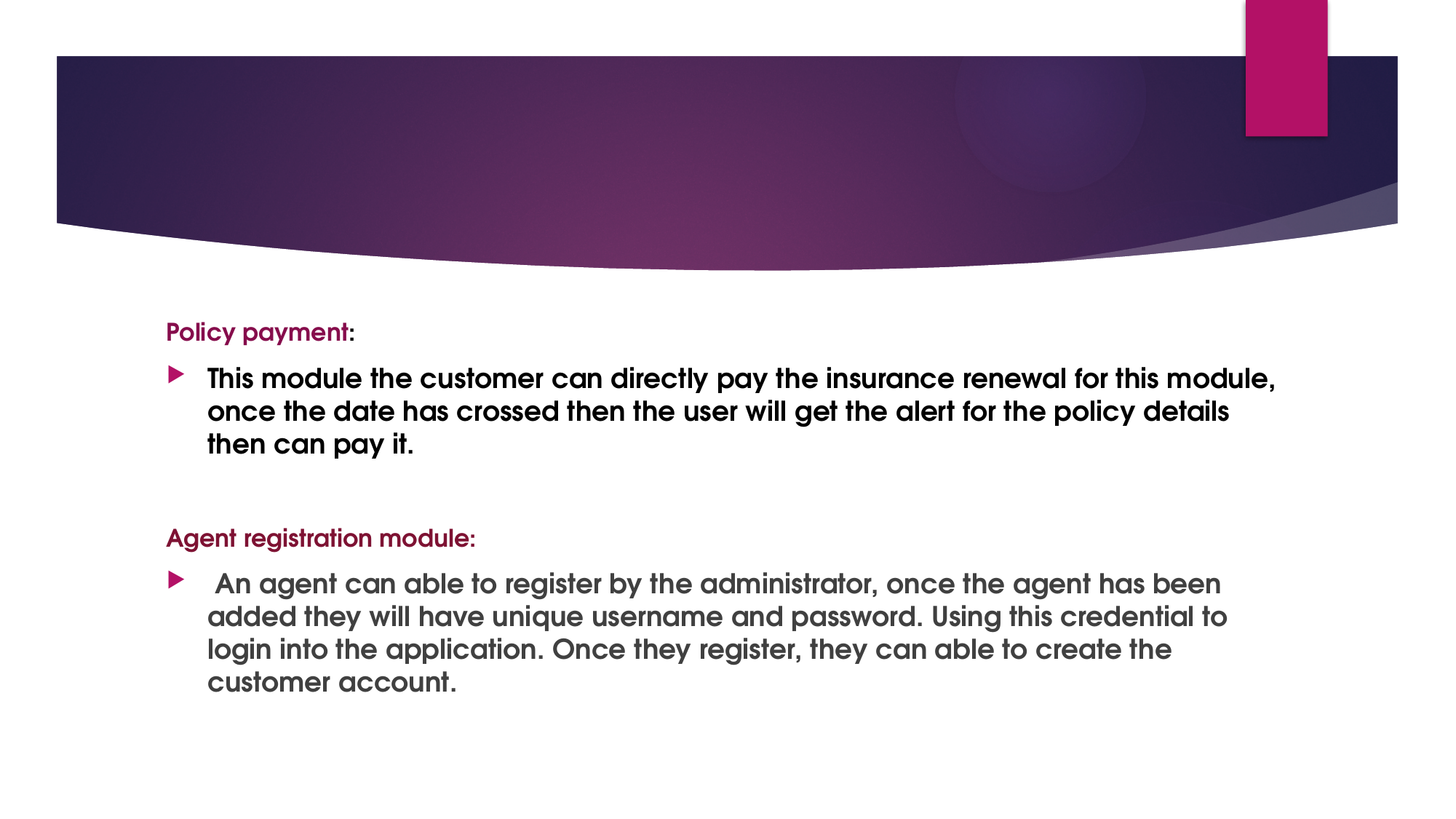

#

Policy payment:
This module the customer can directly pay the insurance renewal for this module, once the date has crossed then the user will get the alert for the policy details then can pay it.

Agent registration module:
 An agent can able to register by the administrator, once the agent has been added they will have unique username and password. Using this credential to login into the application. Once they register, they can able to create the customer account.